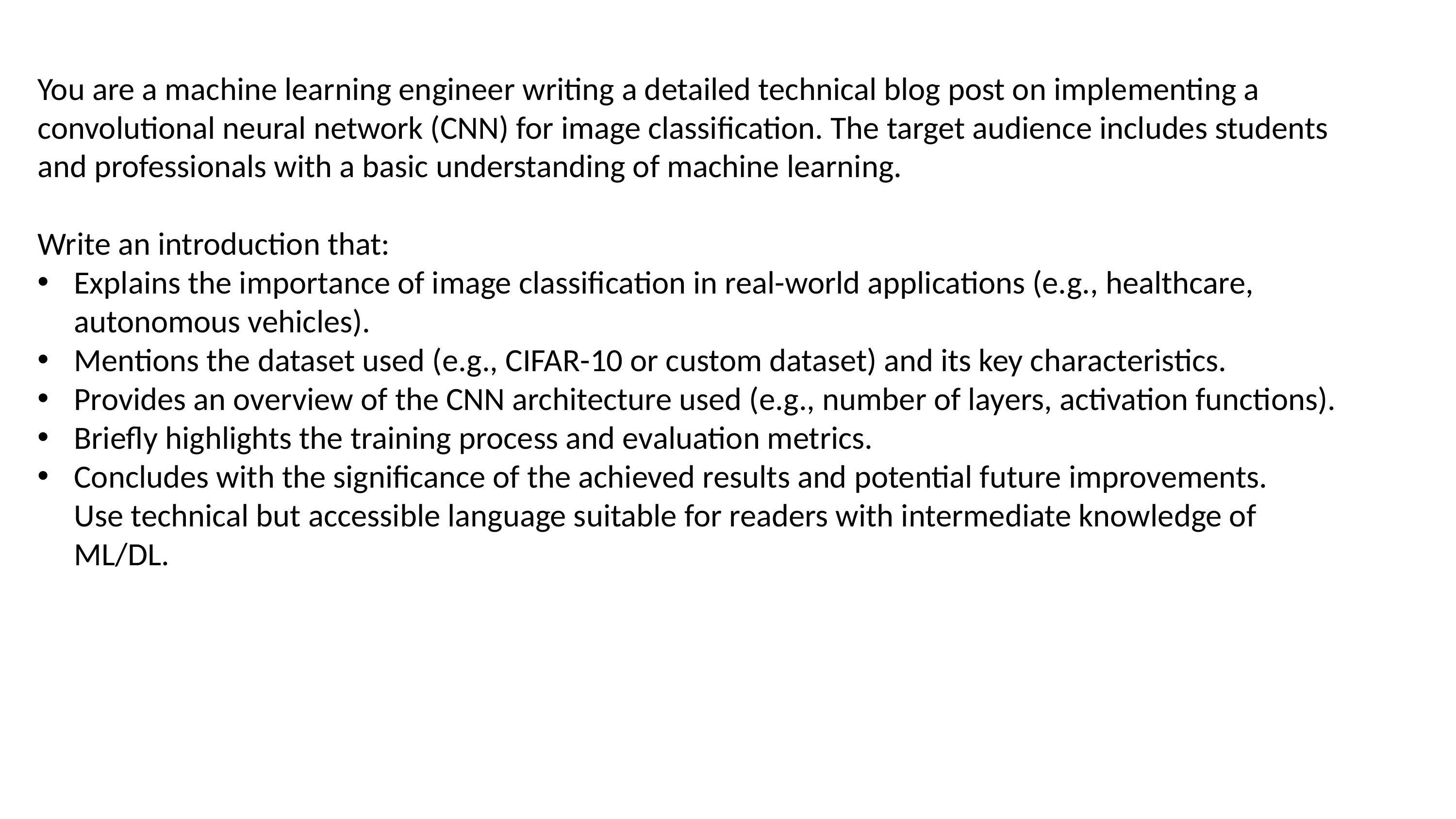

You are a machine learning engineer writing a detailed technical blog post on implementing a convolutional neural network (CNN) for image classification. The target audience includes students and professionals with a basic understanding of machine learning.
Write an introduction that:
Explains the importance of image classification in real-world applications (e.g., healthcare, autonomous vehicles).
Mentions the dataset used (e.g., CIFAR-10 or custom dataset) and its key characteristics.
Provides an overview of the CNN architecture used (e.g., number of layers, activation functions).
Briefly highlights the training process and evaluation metrics.
Concludes with the significance of the achieved results and potential future improvements.
Use technical but accessible language suitable for readers with intermediate knowledge of ML/DL.

4
7.       Dicussion,Conclusion and Refrences